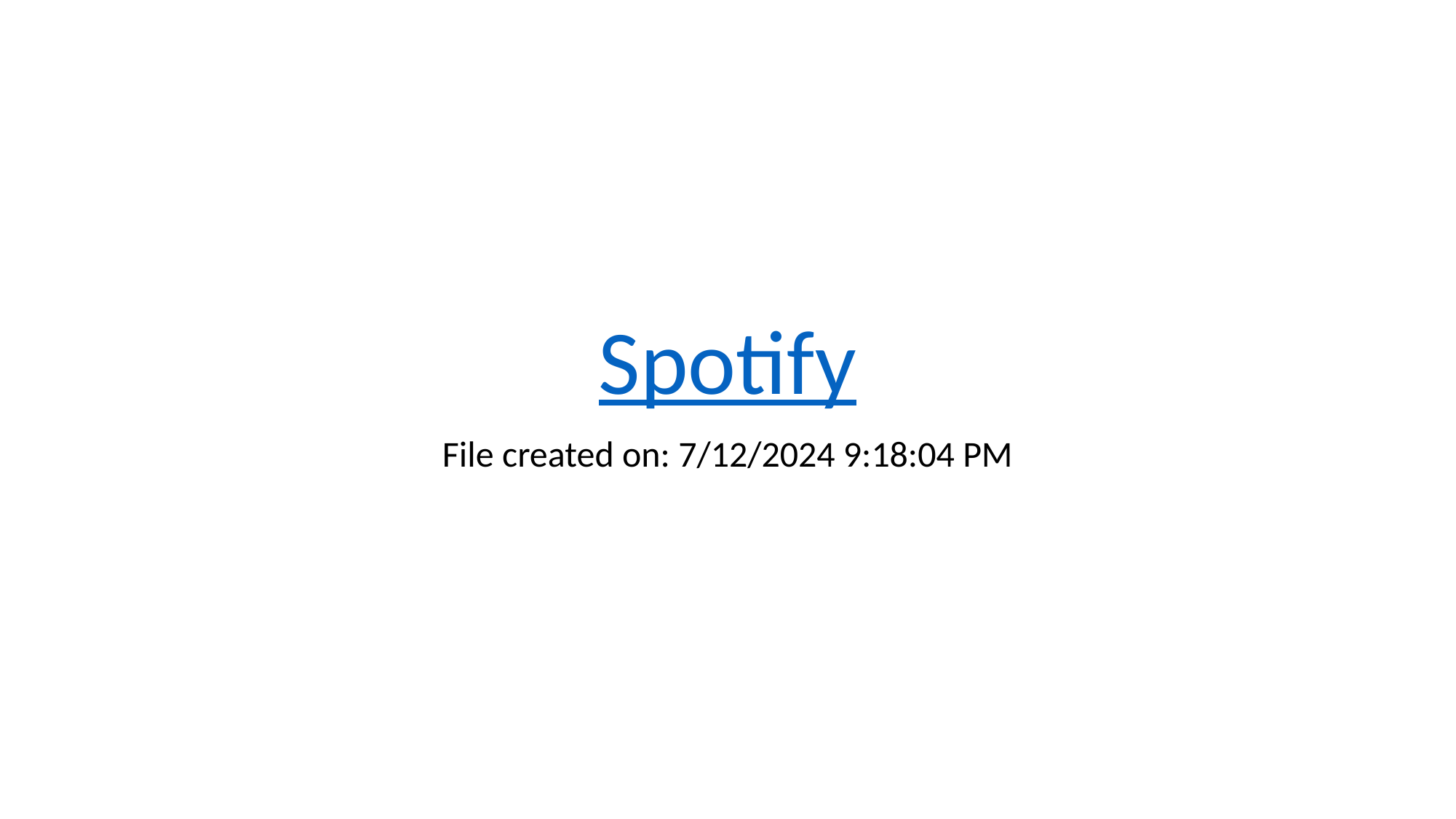

# Spotify
File created on: 7/12/2024 9:18:04 PM